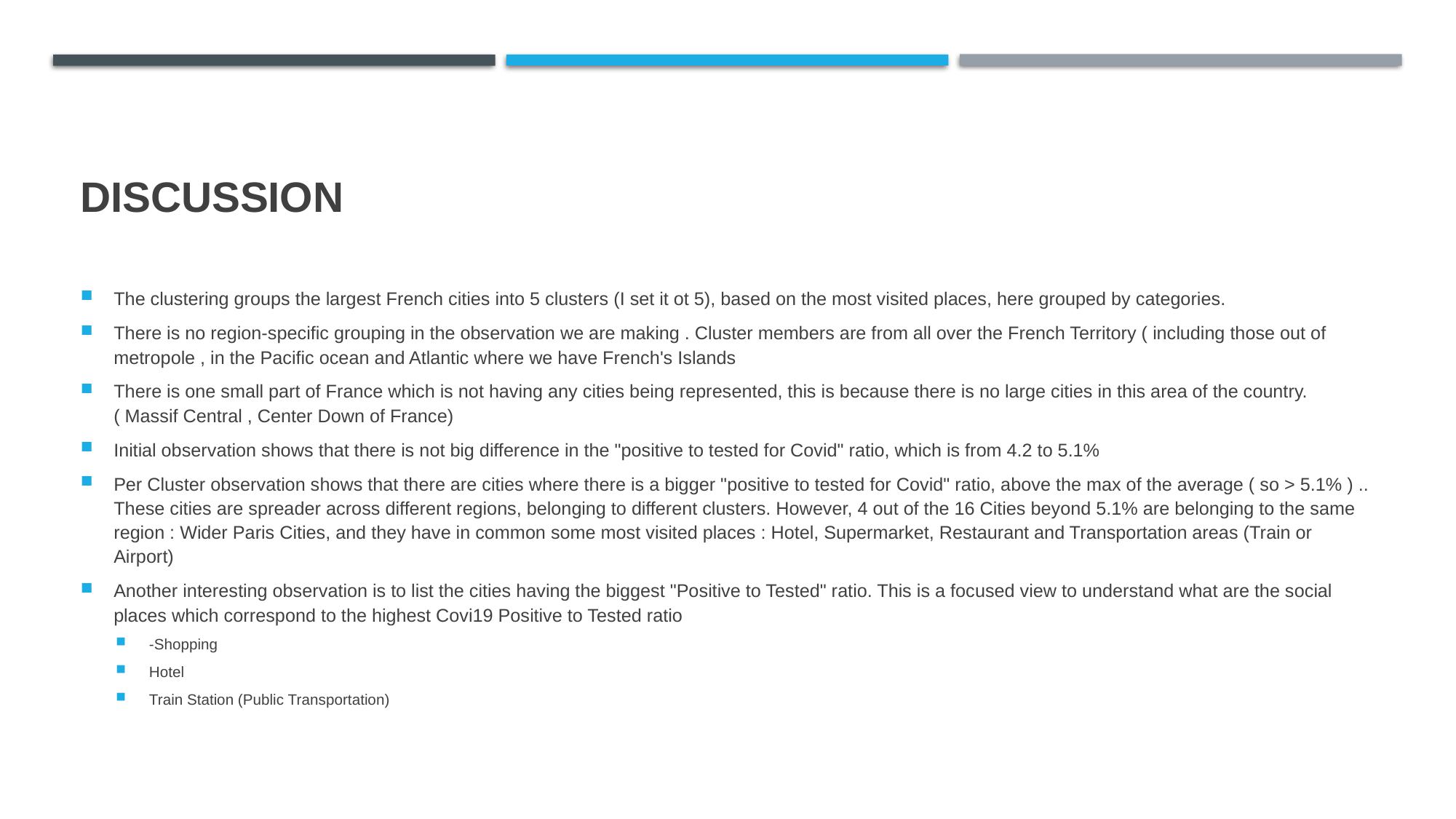

# DISCUSSION
The clustering groups the largest French cities into 5 clusters (I set it ot 5), based on the most visited places, here grouped by categories.
There is no region-specific grouping in the observation we are making . Cluster members are from all over the French Territory ( including those out of metropole , in the Pacific ocean and Atlantic where we have French's Islands
There is one small part of France which is not having any cities being represented, this is because there is no large cities in this area of the country. ( Massif Central , Center Down of France)
Initial observation shows that there is not big difference in the "positive to tested for Covid" ratio, which is from 4.2 to 5.1%
Per Cluster observation shows that there are cities where there is a bigger "positive to tested for Covid" ratio, above the max of the average ( so > 5.1% ) .. These cities are spreader across different regions, belonging to different clusters. However, 4 out of the 16 Cities beyond 5.1% are belonging to the same region : Wider Paris Cities, and they have in common some most visited places : Hotel, Supermarket, Restaurant and Transportation areas (Train or Airport)
Another interesting observation is to list the cities having the biggest "Positive to Tested" ratio. This is a focused view to understand what are the social places which correspond to the highest Covi19 Positive to Tested ratio
-Shopping
Hotel
Train Station (Public Transportation)